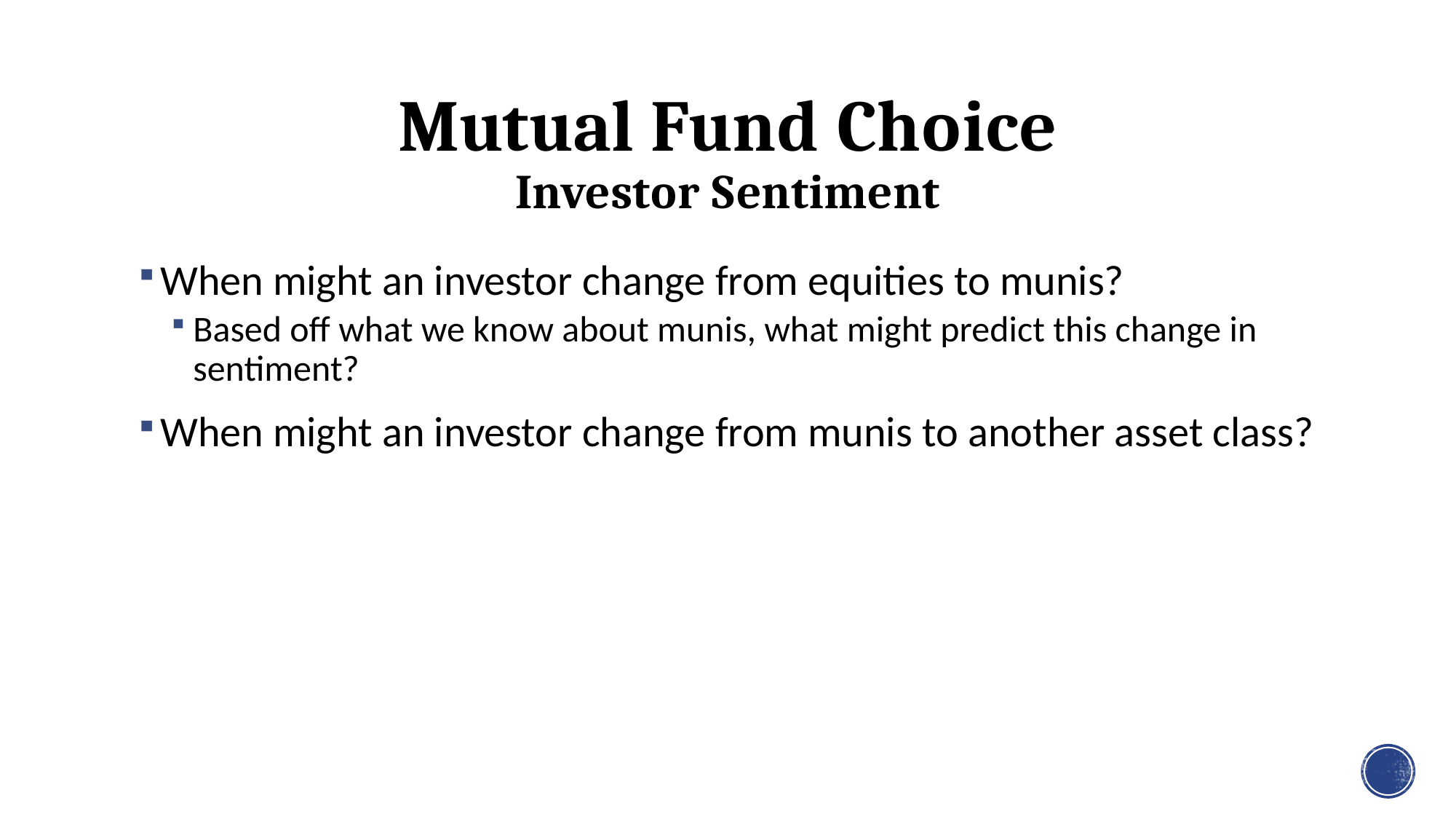

# Mutual Fund Choice Investor Sentiment
When might an investor change from equities to munis?
Based off what we know about munis, what might predict this change in sentiment?
When might an investor change from munis to another asset class?